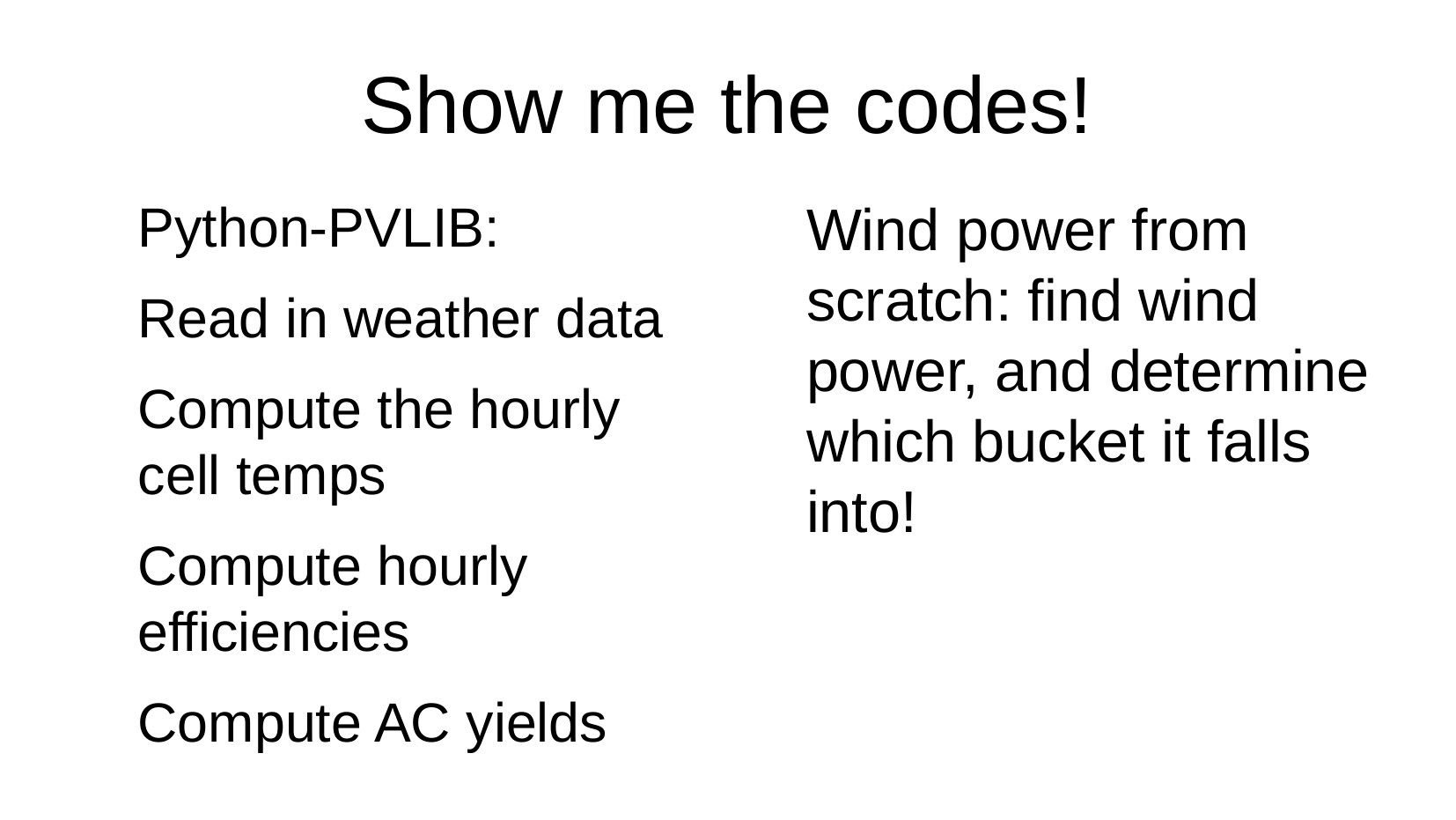

# Show me the codes!
Python-PVLIB:
Read in weather data
Compute the hourly cell temps
Compute hourly efficiencies
Compute AC yields
Wind power from scratch: find wind power, and determine which bucket it falls into!